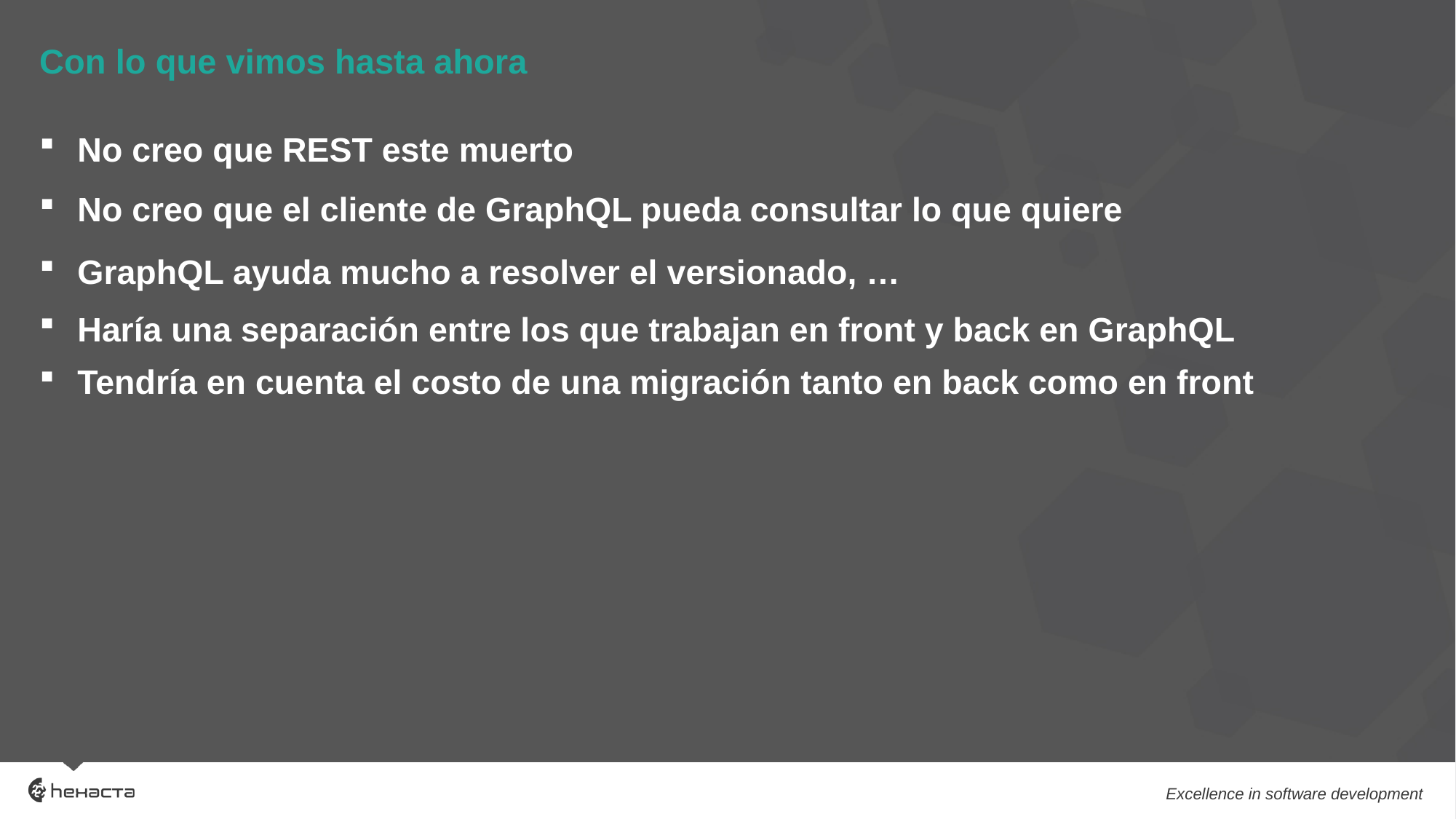

# Con lo que vimos hasta ahora
No creo que REST este muerto

No creo que el cliente de GraphQL pueda consultar lo que quiere

GraphQL ayuda mucho a resolver el versionado, …

Haría una separación entre los que trabajan en front y back en GraphQL

Tendría en cuenta el costo de una migración tanto en back como en front